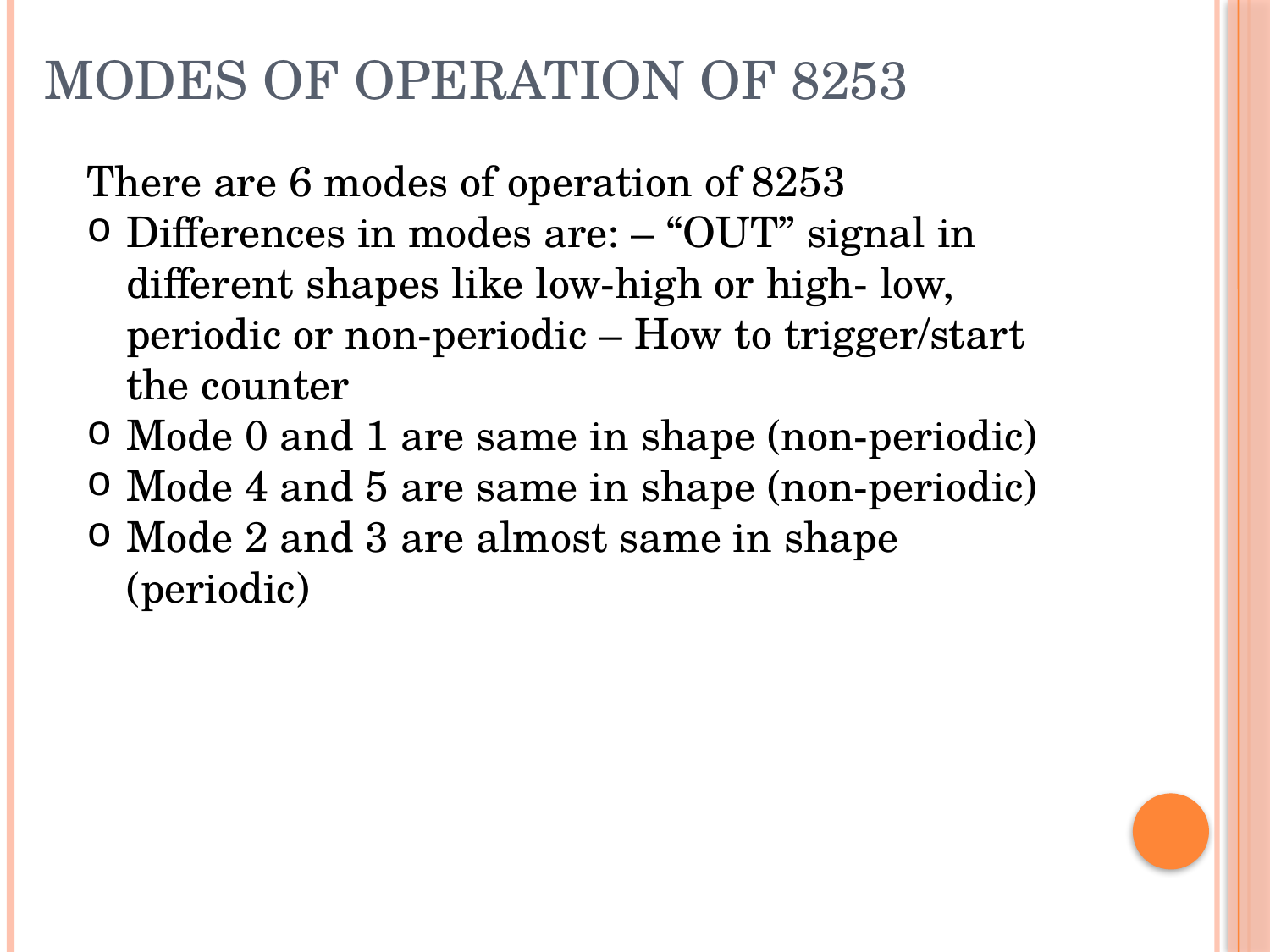

# Modes of Operation of 8253
There are 6 modes of operation of 8253
Differences in modes are: – “OUT” signal in different shapes like low-high or high- low, periodic or non-periodic – How to trigger/start the counter
Mode 0 and 1 are same in shape (non-periodic)
Mode 4 and 5 are same in shape (non-periodic)
Mode 2 and 3 are almost same in shape (periodic)